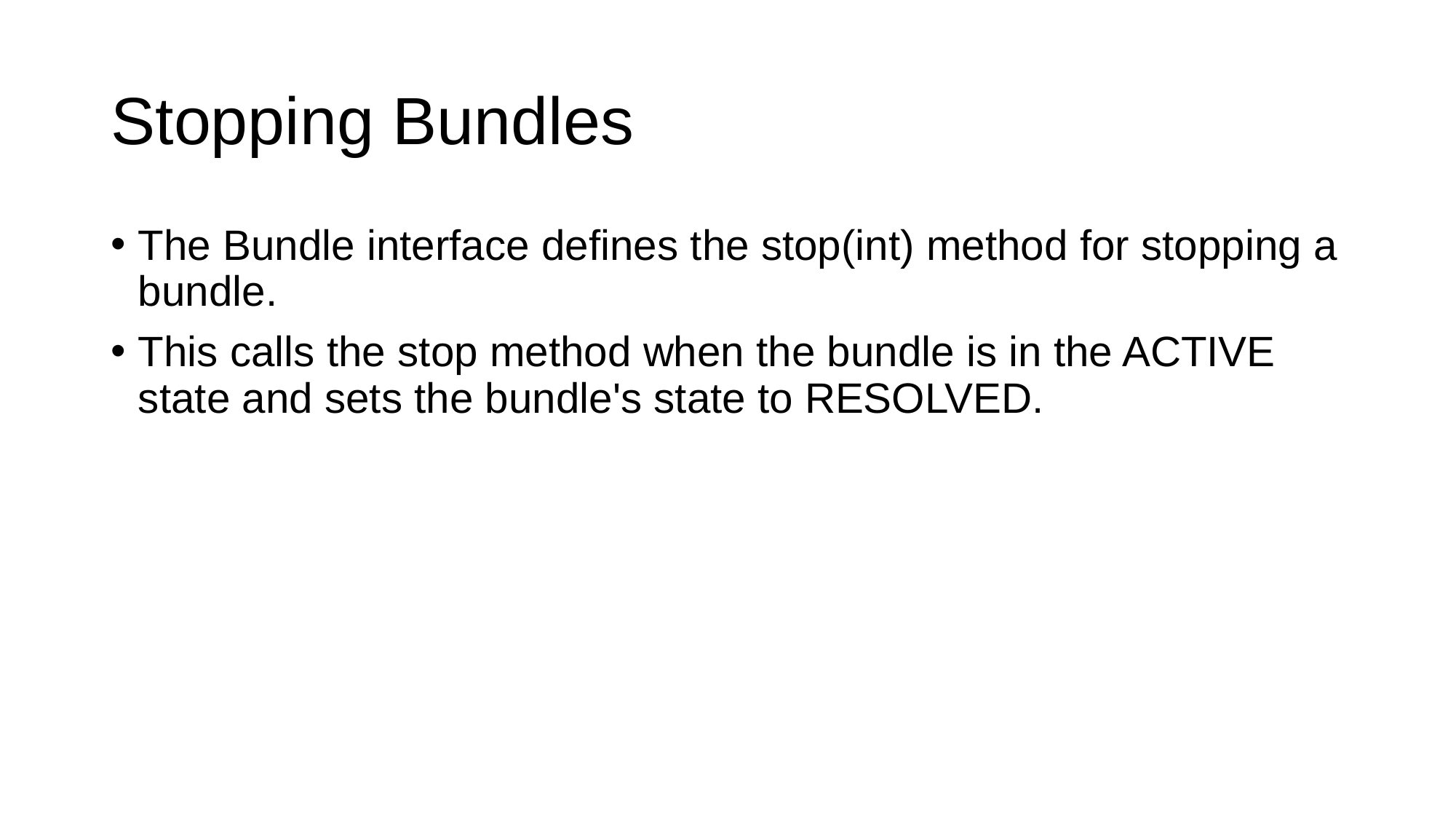

# Stopping Bundles
The Bundle interface defines the stop(int) method for stopping a bundle.
This calls the stop method when the bundle is in the ACTIVE state and sets the bundle's state to RESOLVED.